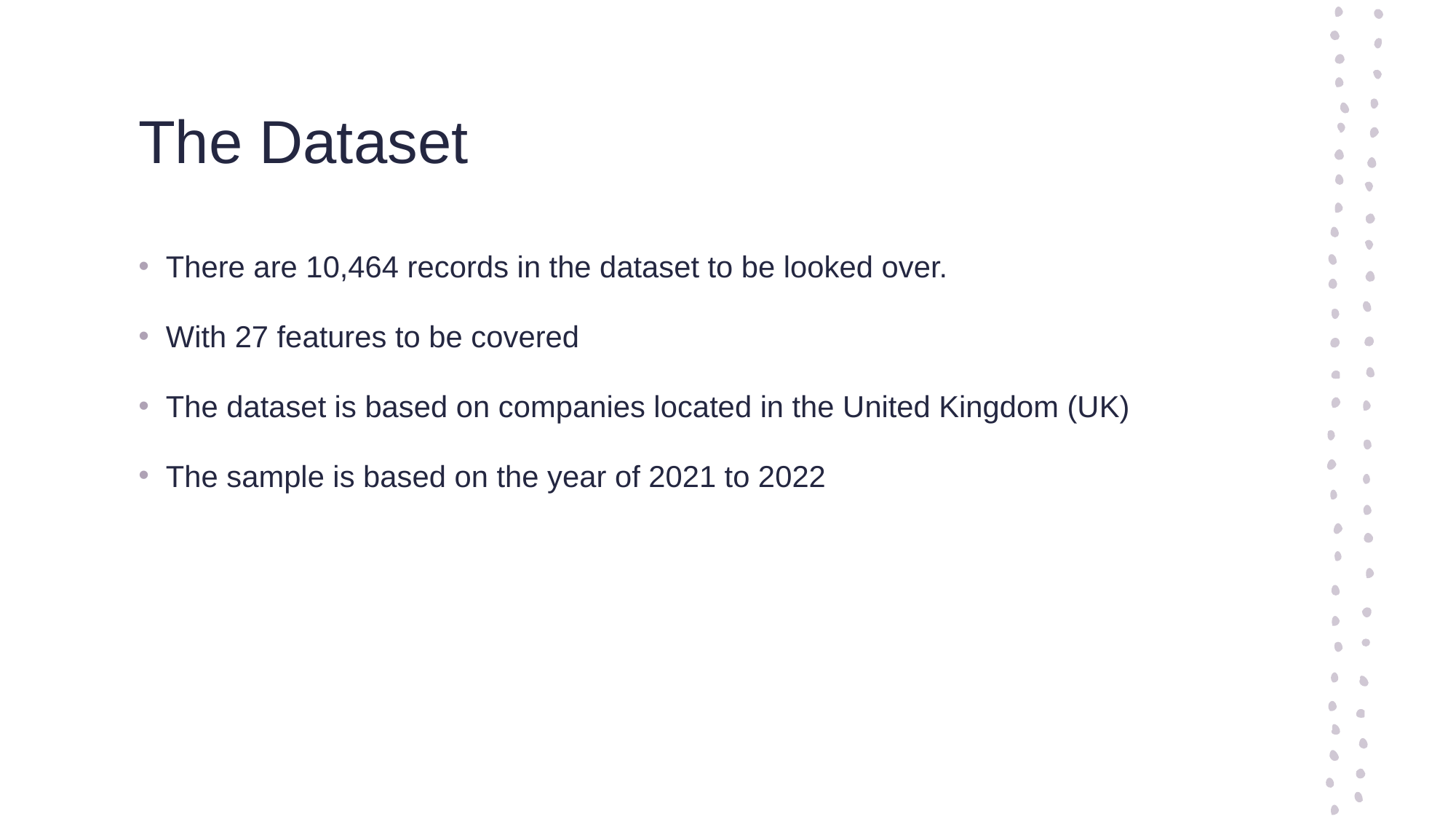

# The Dataset
There are 10,464 records in the dataset to be looked over.
With 27 features to be covered
The dataset is based on companies located in the United Kingdom (UK)
The sample is based on the year of 2021 to 2022